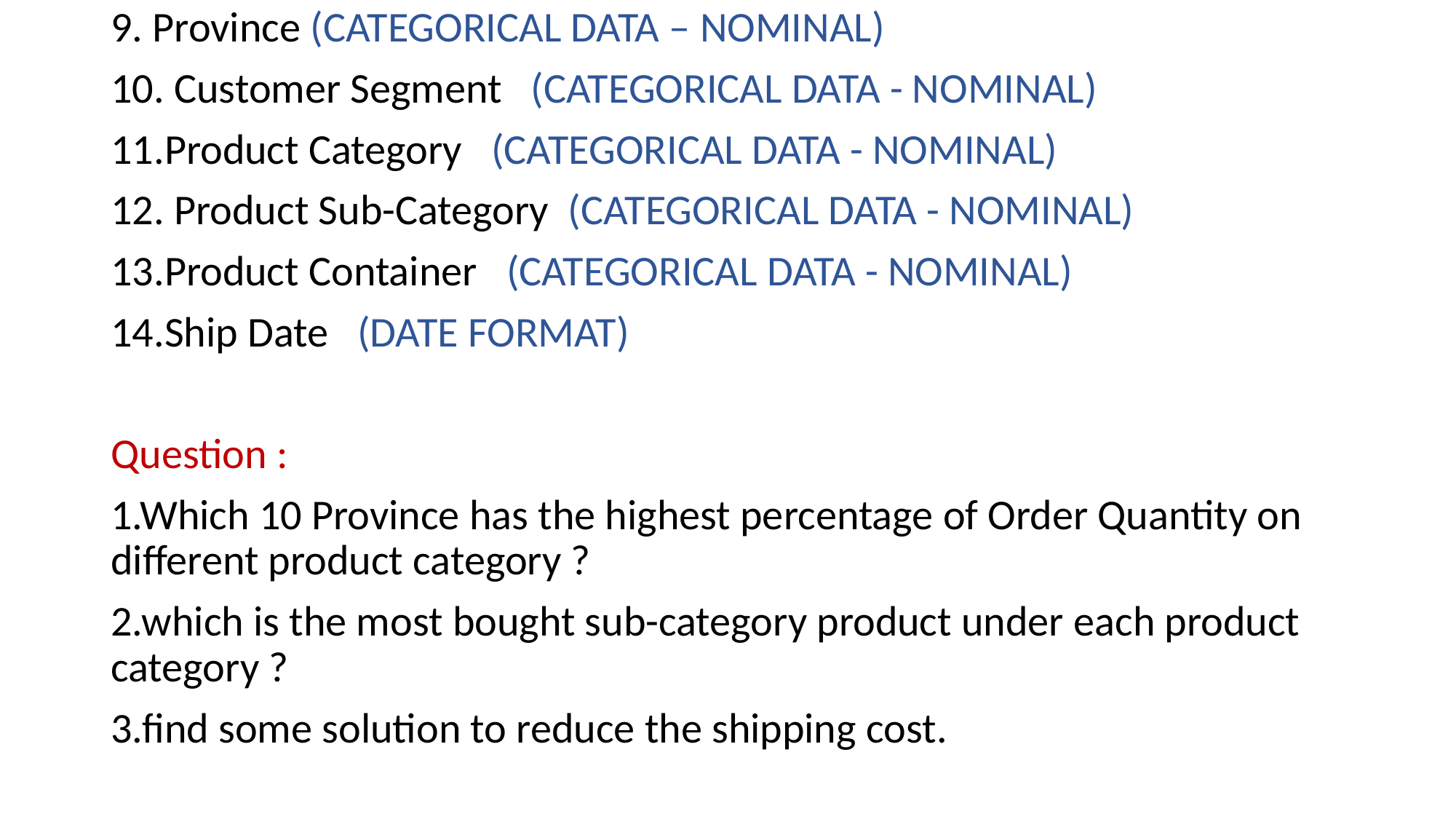

9. Province (CATEGORICAL DATA – NOMINAL)
10. Customer Segment   (CATEGORICAL DATA - NOMINAL)
11.Product Category   (CATEGORICAL DATA - NOMINAL)
12. Product Sub-Category  (CATEGORICAL DATA - NOMINAL)
13.Product Container   (CATEGORICAL DATA - NOMINAL)
14.Ship Date   (DATE FORMAT)

Question :
1.Which 10 Province has the highest percentage of Order Quantity on different product category ?
2.which is the most bought sub-category product under each product category ?
3.find some solution to reduce the shipping cost.